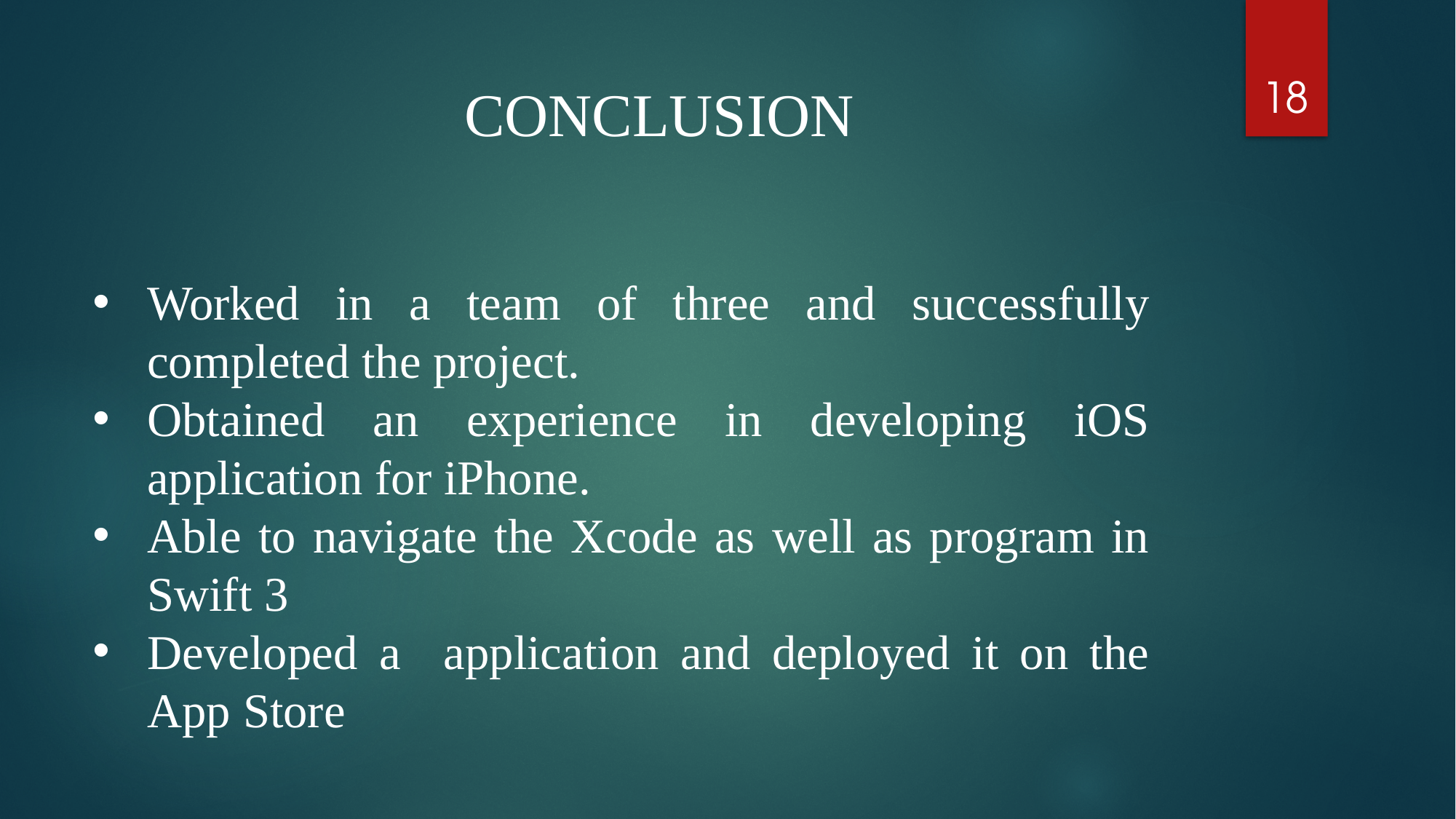

18
CONCLUSION
Worked in a team of three and successfully completed the project.
Obtained an experience in developing iOS application for iPhone.
Able to navigate the Xcode as well as program in Swift 3
Developed a  application and deployed it on the App Store